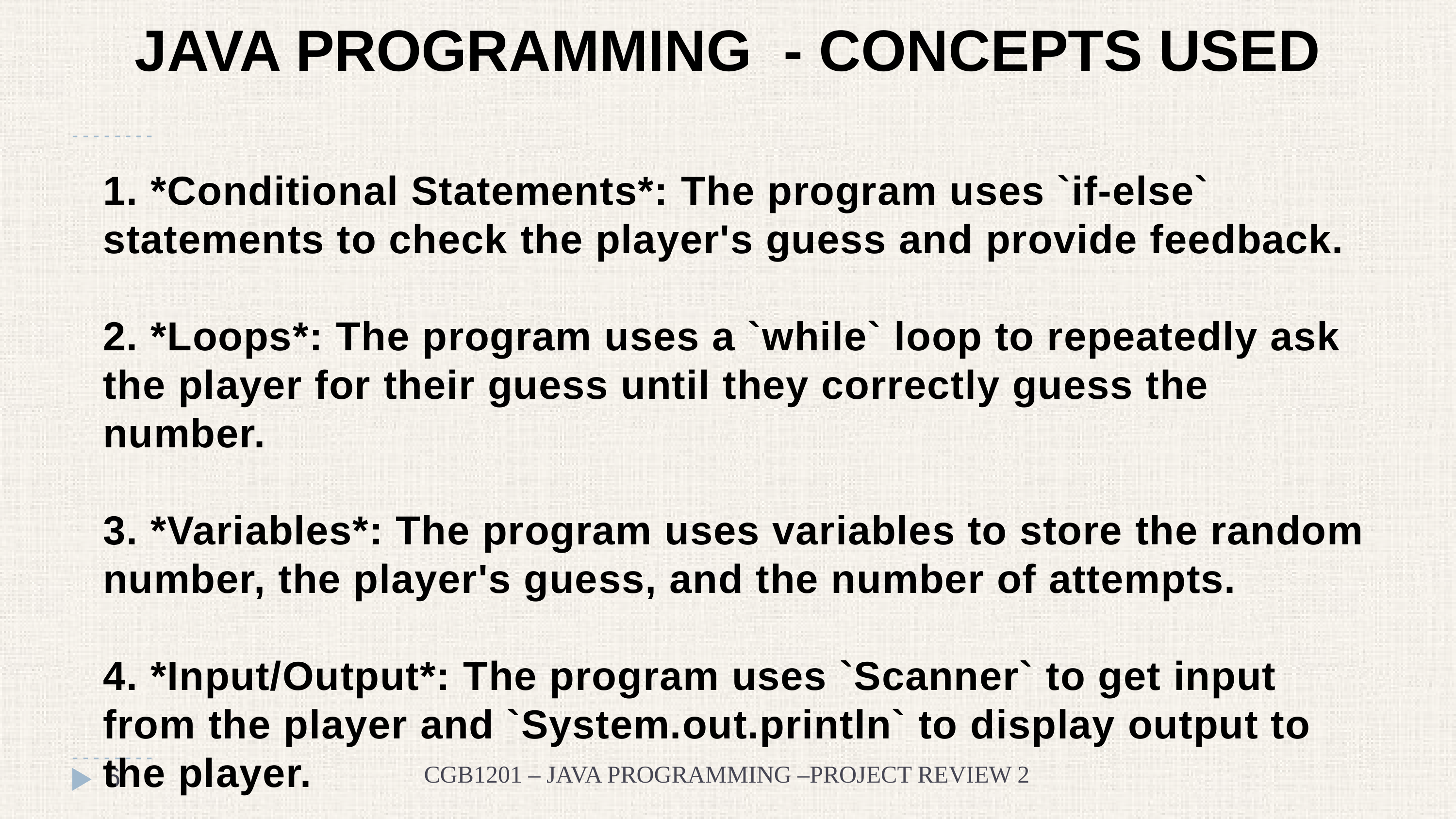

JAVA PROGRAMMING  - CONCEPTS USED

1. *Conditional Statements*: The program uses `if-else` statements to check the player's guess and provide feedback.

2. *Loops*: The program uses a `while` loop to repeatedly ask the player for their guess until they correctly guess the number.

3. *Variables*: The program uses variables to store the random number, the player's guess, and the number of attempts.

4. *Input/Output*: The program uses `Scanner` to get input from the player and `System.out.println` to display output to the player.

6
CGB1201 – JAVA PROGRAMMING –PROJECT REVIEW 2